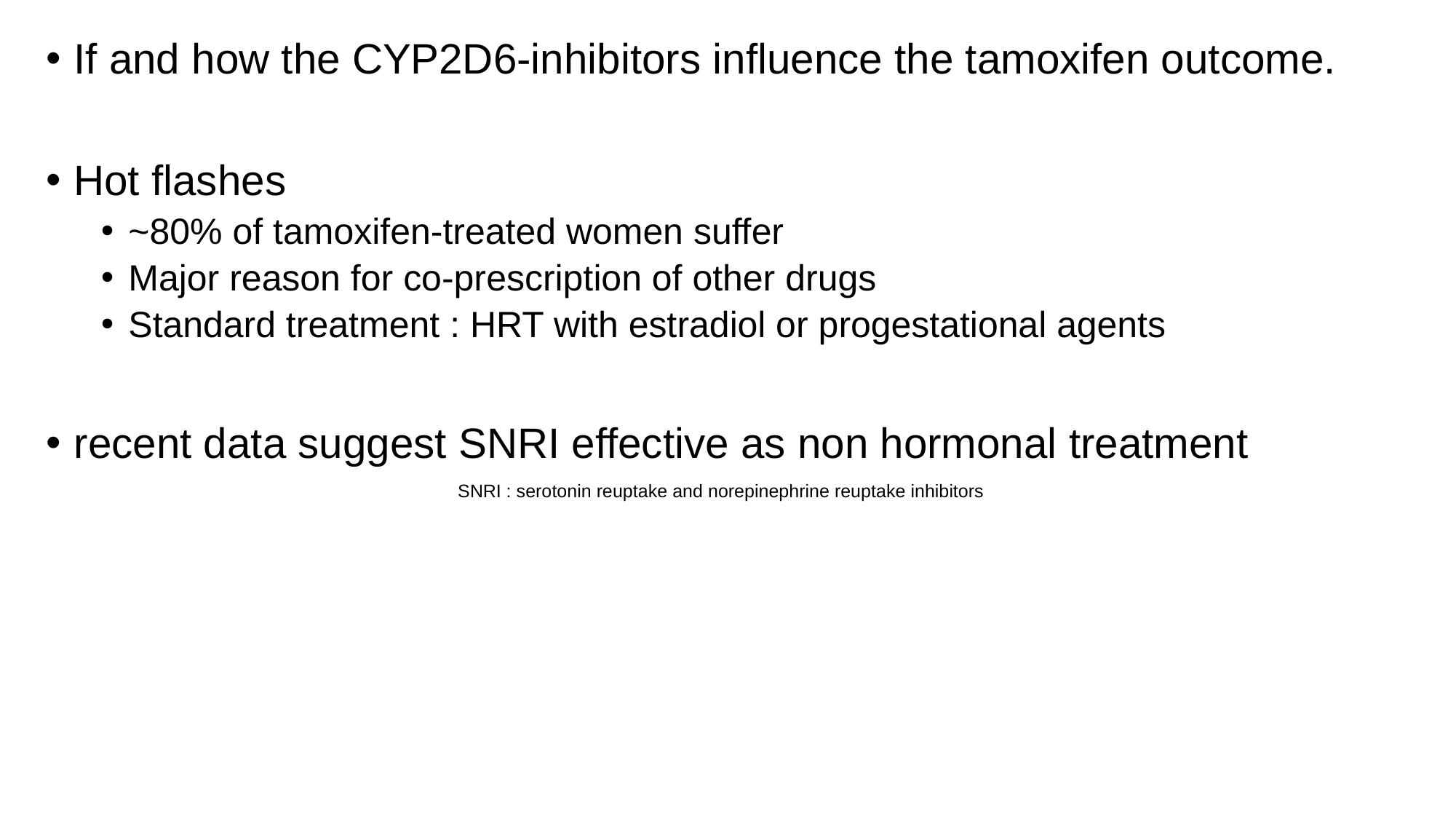

If and how the CYP2D6-inhibitors influence the tamoxifen outcome.

Hot flashes
~80% of tamoxifen-treated women suffer
Major reason for co-prescription of other drugs
Standard treatment : HRT with estradiol or progestational agents

recent data suggest SNRI effective as non hormonal treatment
SNRI : serotonin reuptake and norepinephrine reuptake inhibitors